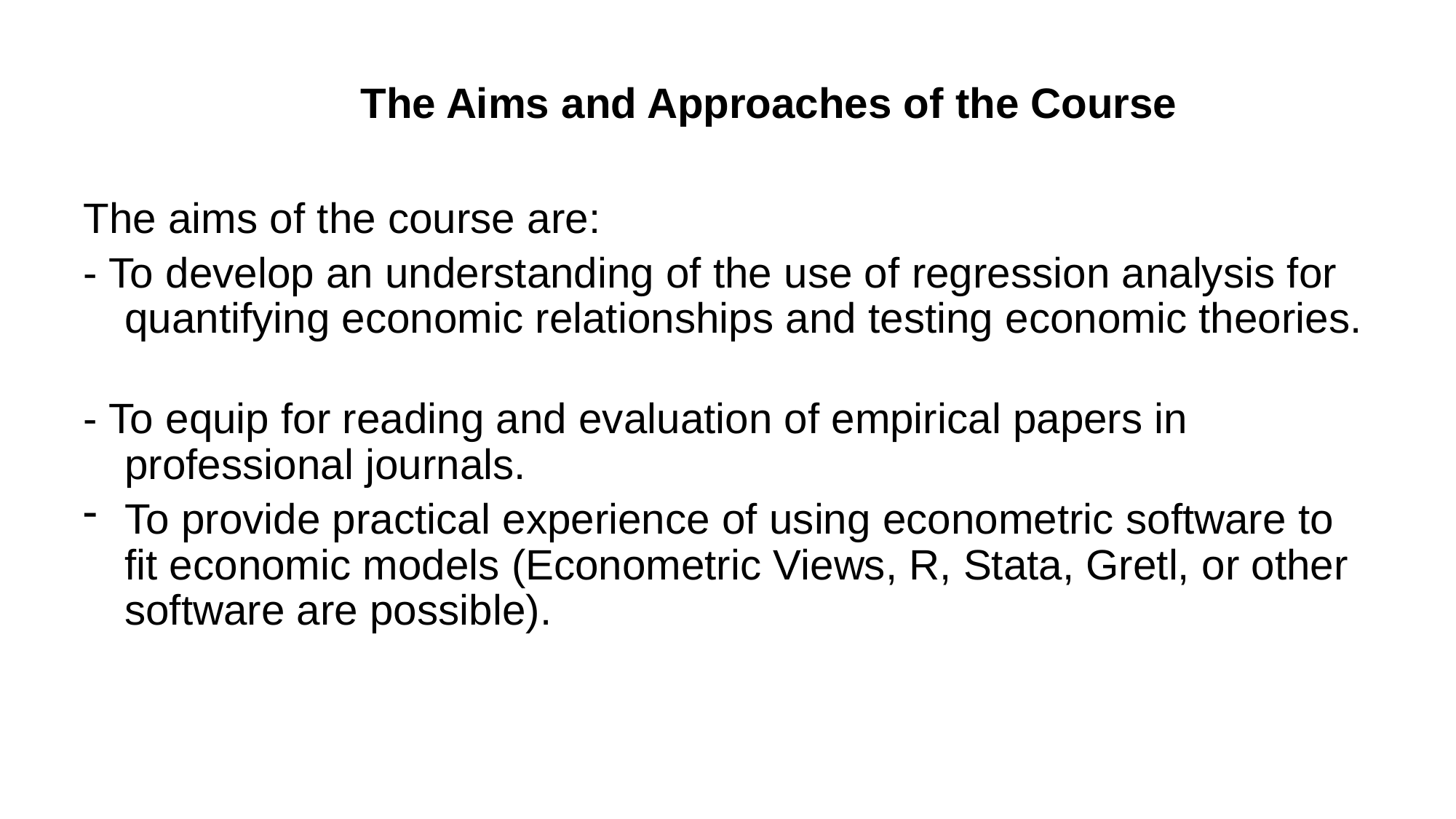

# The Aims and Approaches of the Course
The aims of the course are:
- To develop an understanding of the use of regression analysis for quantifying economic relationships and testing economic theories.
- To equip for reading and evaluation of empirical papers in professional journals.
To provide practical experience of using econometric software to fit economic models (Econometric Views, R, Stata, Gretl, or other software are possible).